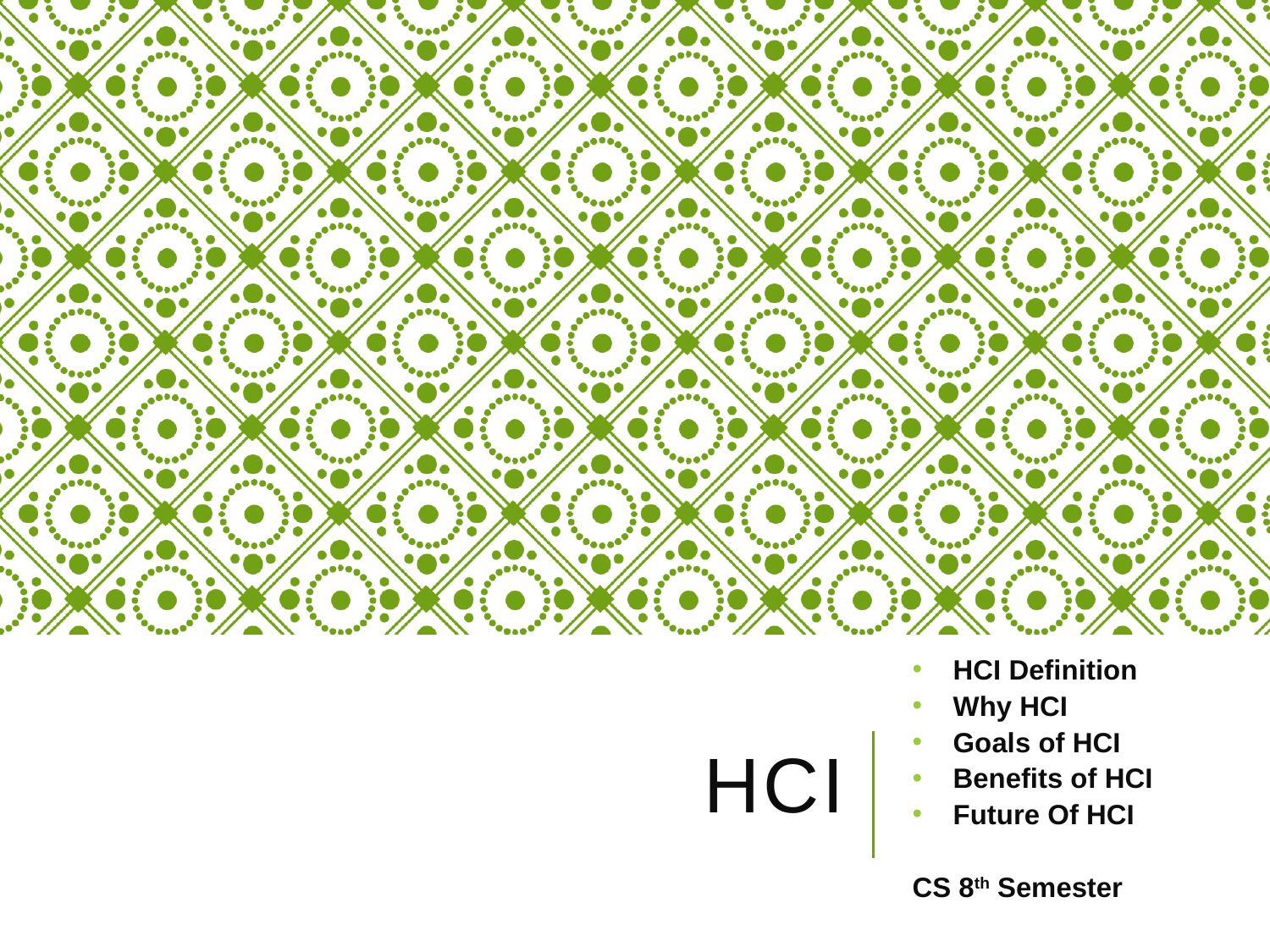

HCI Definition
Why HCI
Goals of HCI
Benefits of HCI
Future Of HCI

CS 8th Semester
# HCI